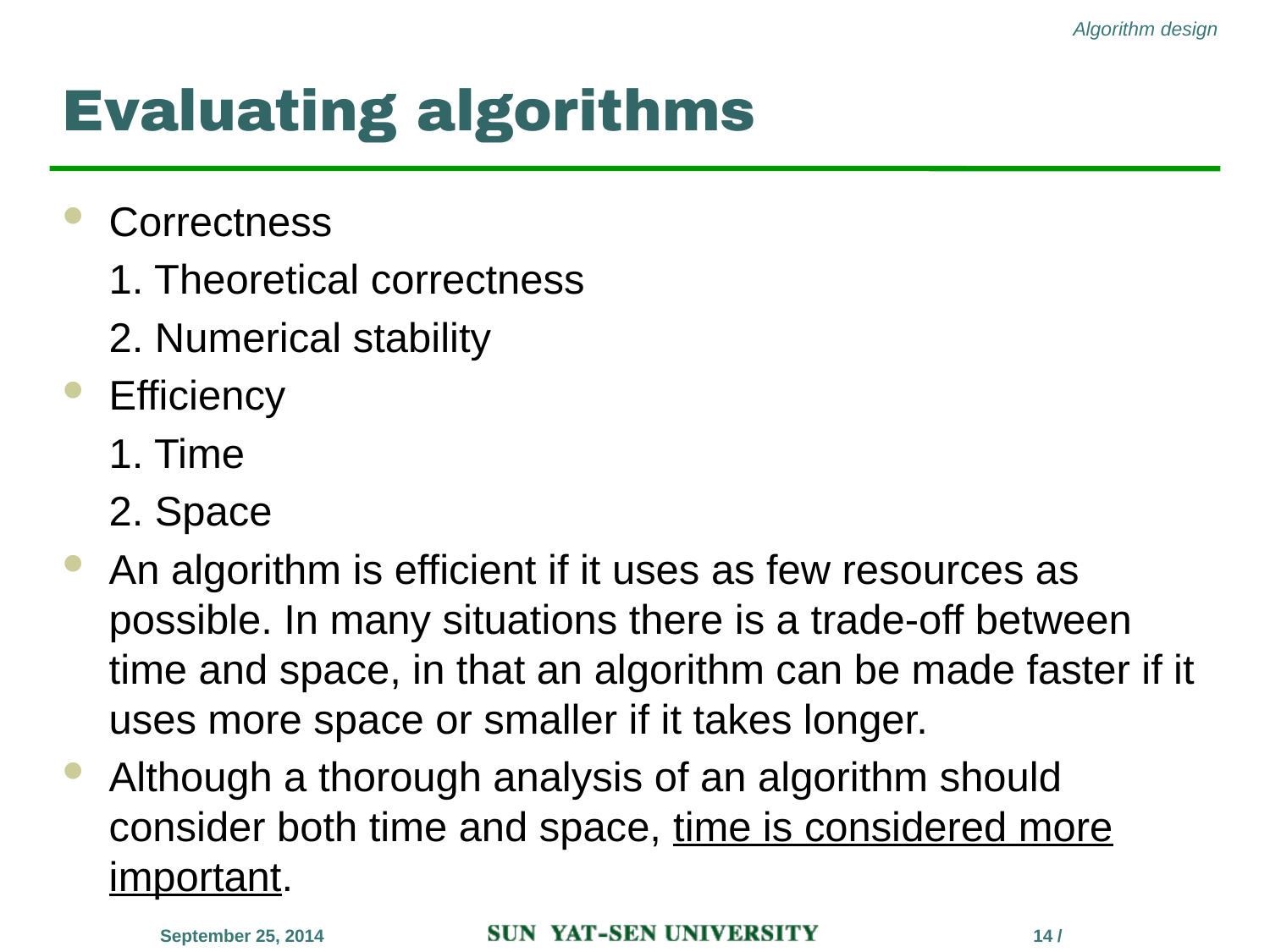

# Evaluating algorithms
Correctness
	1. Theoretical correctness
	2. Numerical stability
Efficiency
	1. Time
	2. Space
An algorithm is efficient if it uses as few resources as possible. In many situations there is a trade-off between time and space, in that an algorithm can be made faster if it uses more space or smaller if it takes longer.
Although a thorough analysis of an algorithm should consider both time and space, time is considered more important.